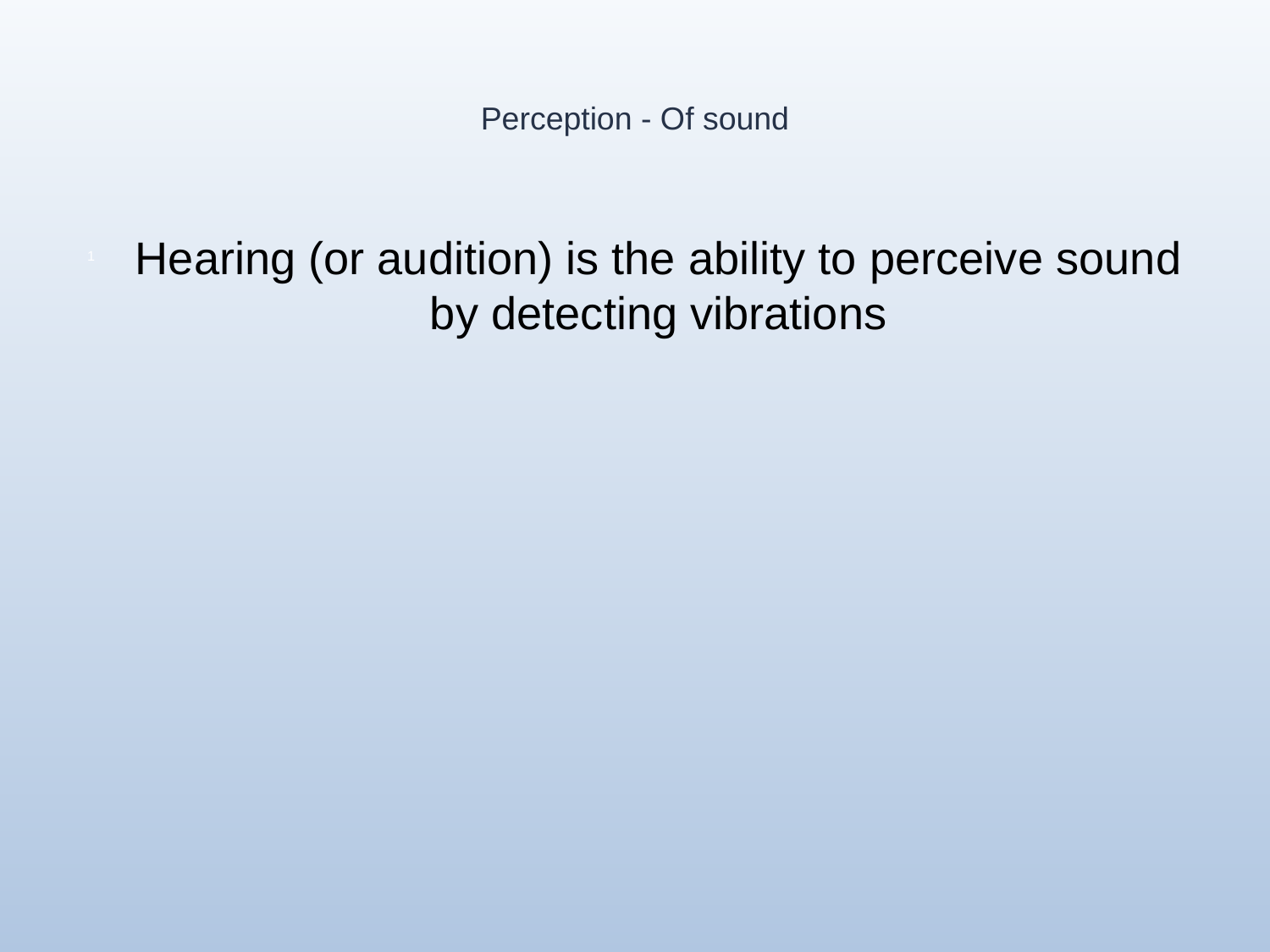

# Perception - Of sound
Hearing (or audition) is the ability to perceive sound by detecting vibrations